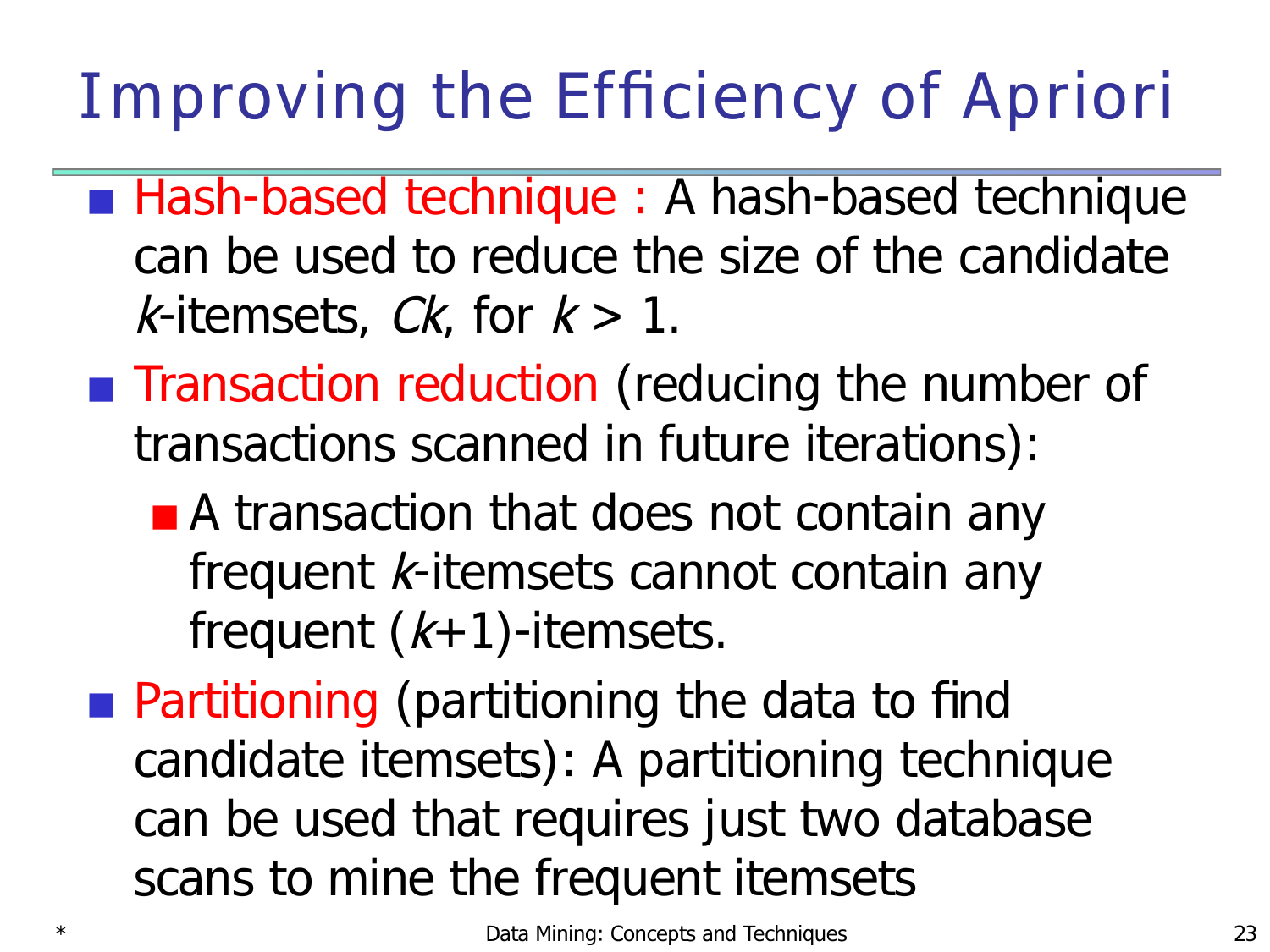

# Improving the Efficiency of Apriori
Hash-based technique : A hash-based technique can be used to reduce the size of the candidate k-itemsets, Ck, for k > 1.
Transaction reduction (reducing the number of transactions scanned in future iterations):
A transaction that does not contain any frequent k-itemsets cannot contain any frequent (k+1)-itemsets.
Partitioning (partitioning the data to find candidate itemsets): A partitioning technique can be used that requires just two database scans to mine the frequent itemsets
*
Data Mining: Concepts and Techniques
23